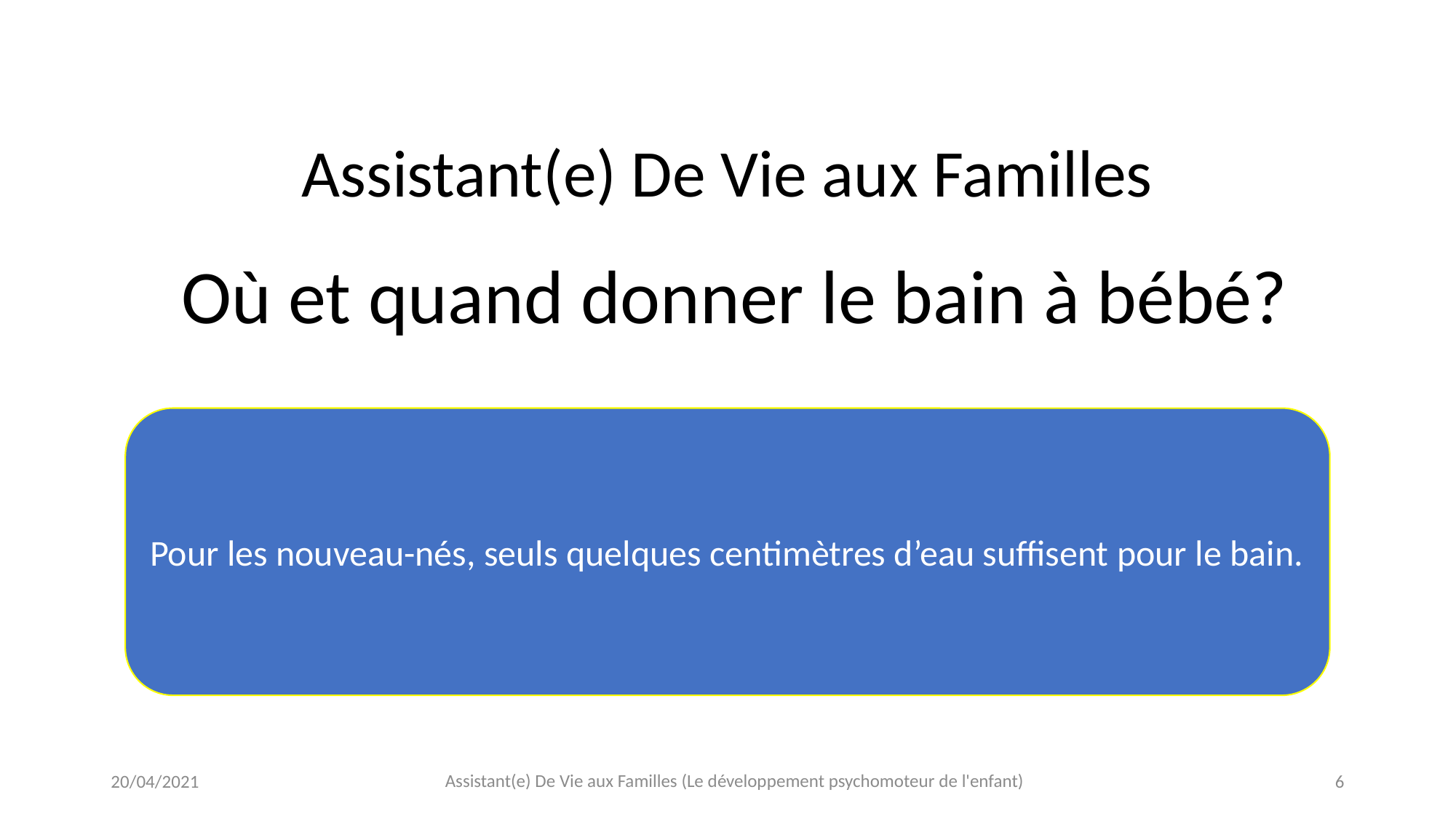

# Où et quand donner le bain à bébé?
Assistant(e) De Vie aux Familles
Pour les nouveau-nés, seuls quelques centimètres d’eau suffisent pour le bain.
Assistant(e) De Vie aux Familles (Le développement psychomoteur de l'enfant)
20/04/2021
6